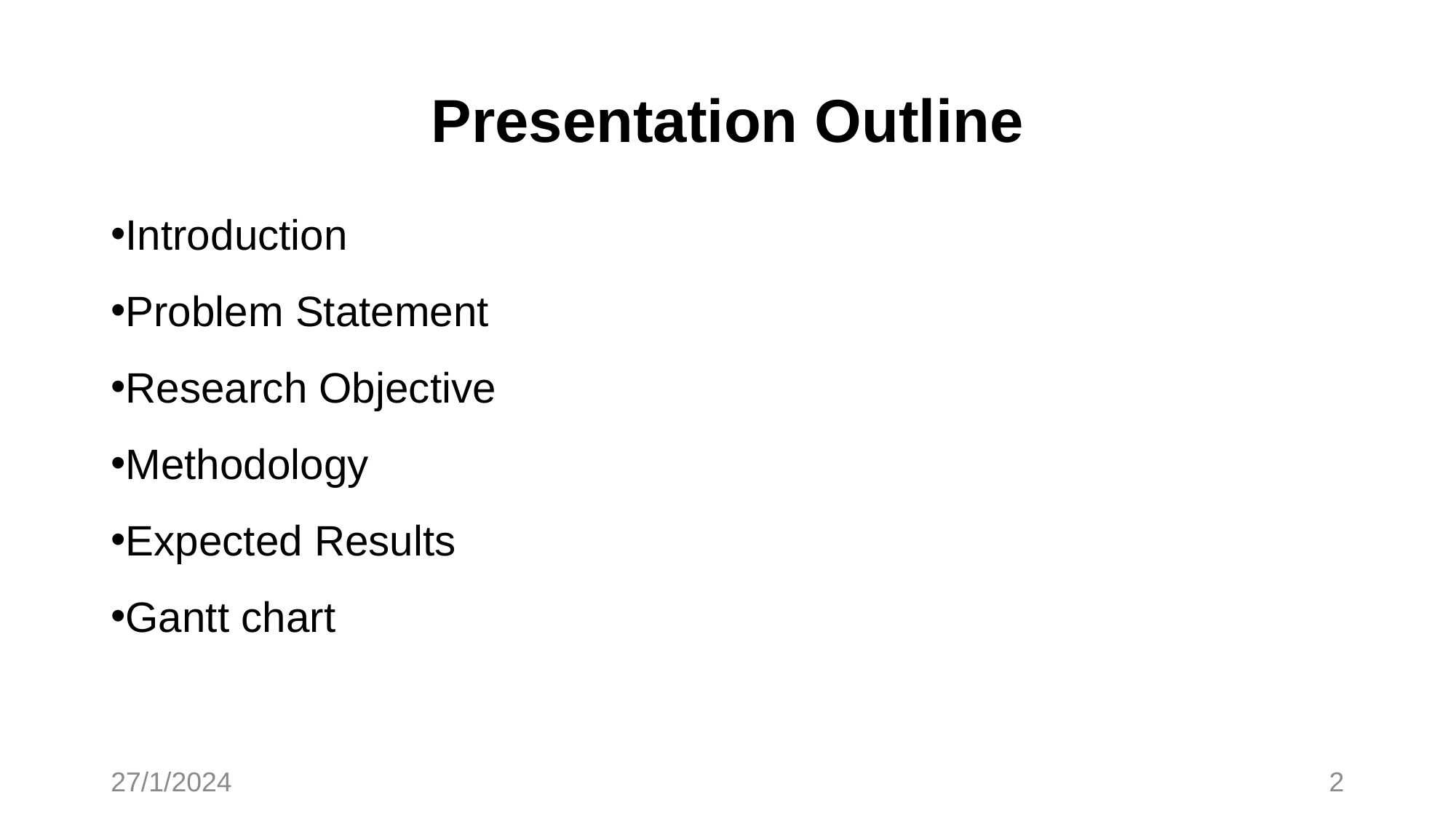

# Presentation Outline
Introduction
Problem Statement
Research Objective
Methodology
Expected Results
Gantt chart
27/1/2024
2